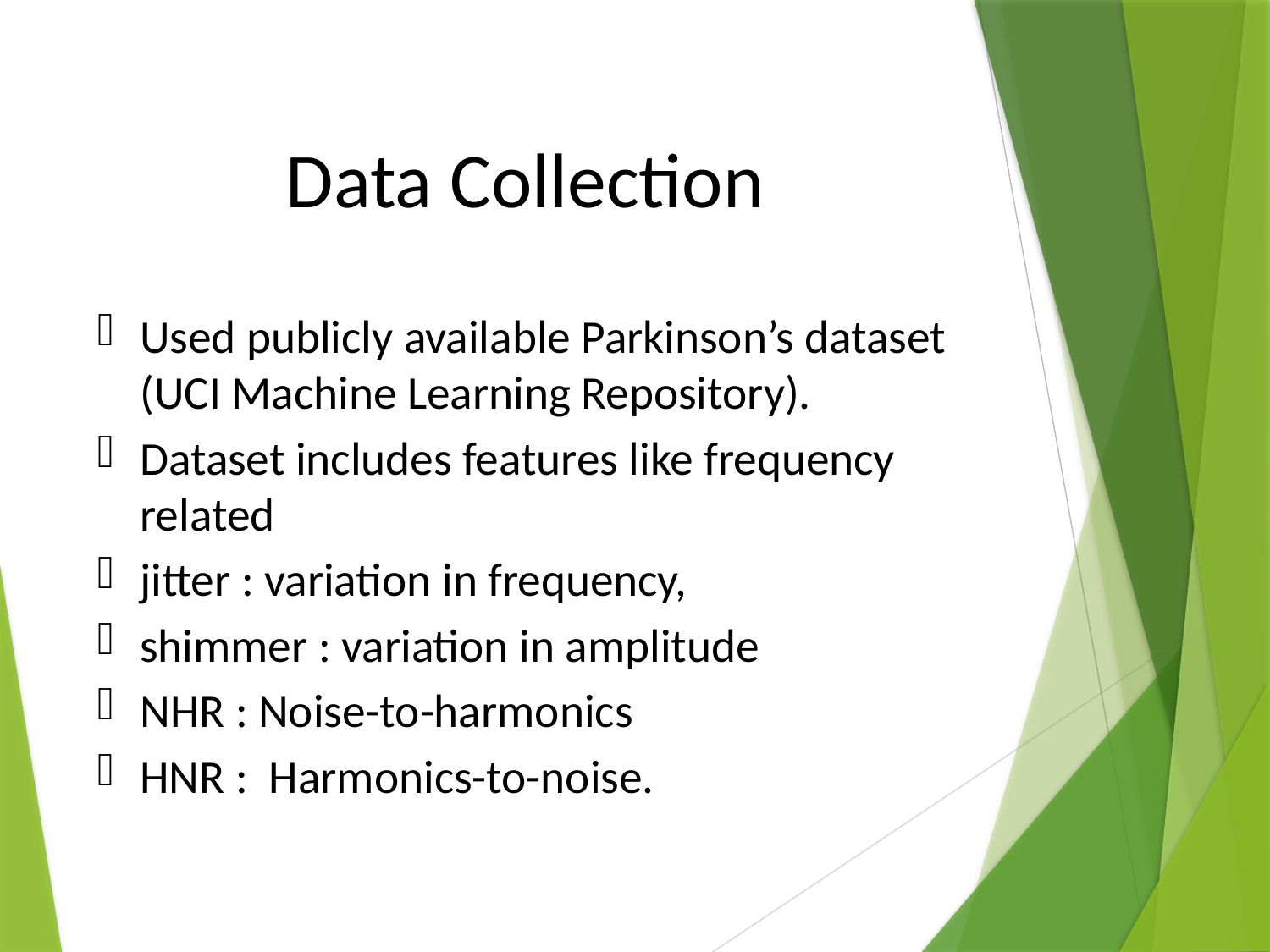

# Data Collection
Used publicly available Parkinson’s dataset (UCI Machine Learning Repository).
Dataset includes features like frequency related
jitter : variation in frequency,
shimmer : variation in amplitude
NHR : Noise-to-harmonics
HNR :  Harmonics-to-noise.